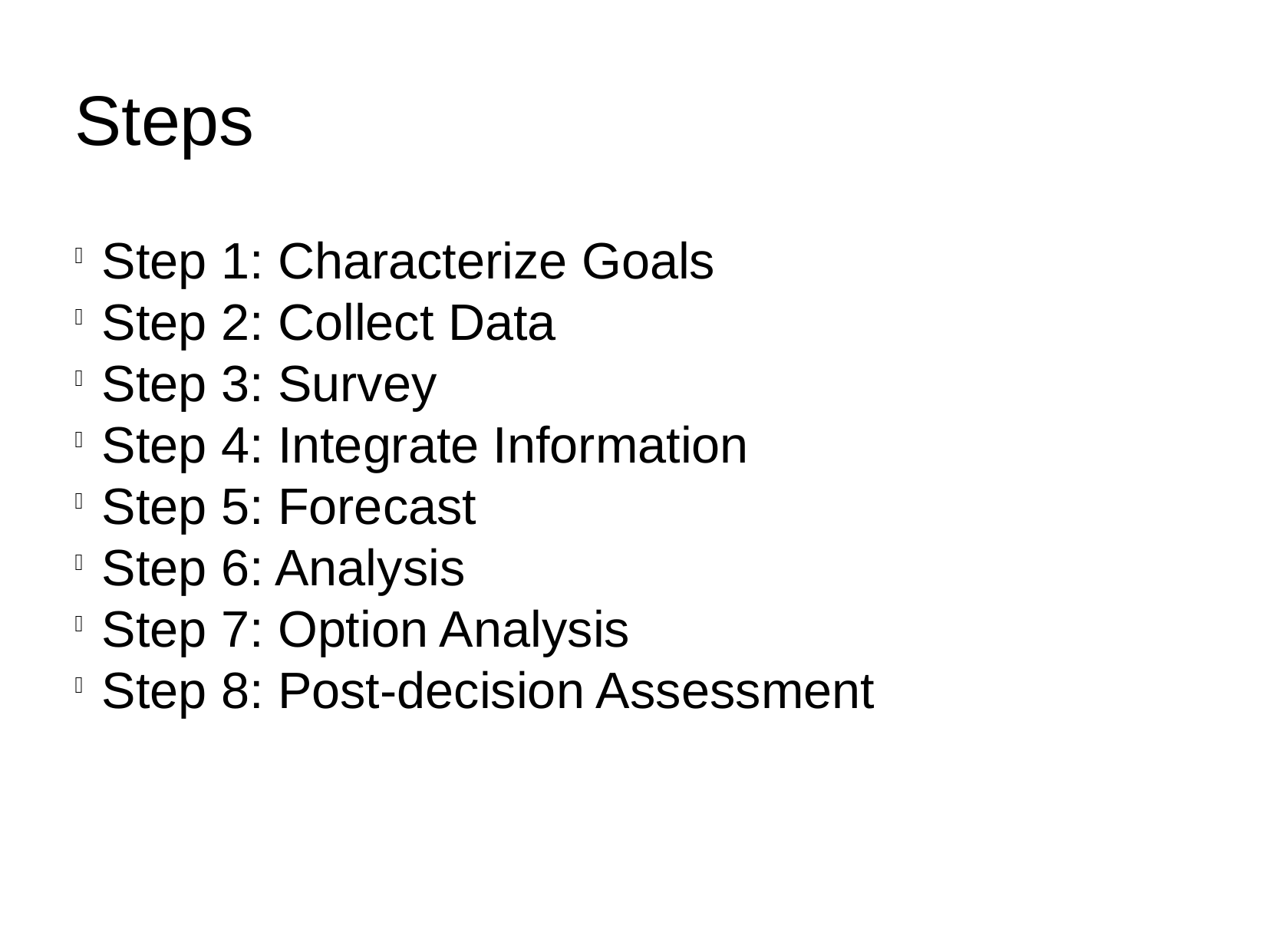

Steps
Step 1: Characterize Goals
Step 2: Collect Data
Step 3: Survey
Step 4: Integrate Information
Step 5: Forecast
Step 6: Analysis
Step 7: Option Analysis
Step 8: Post-decision Assessment